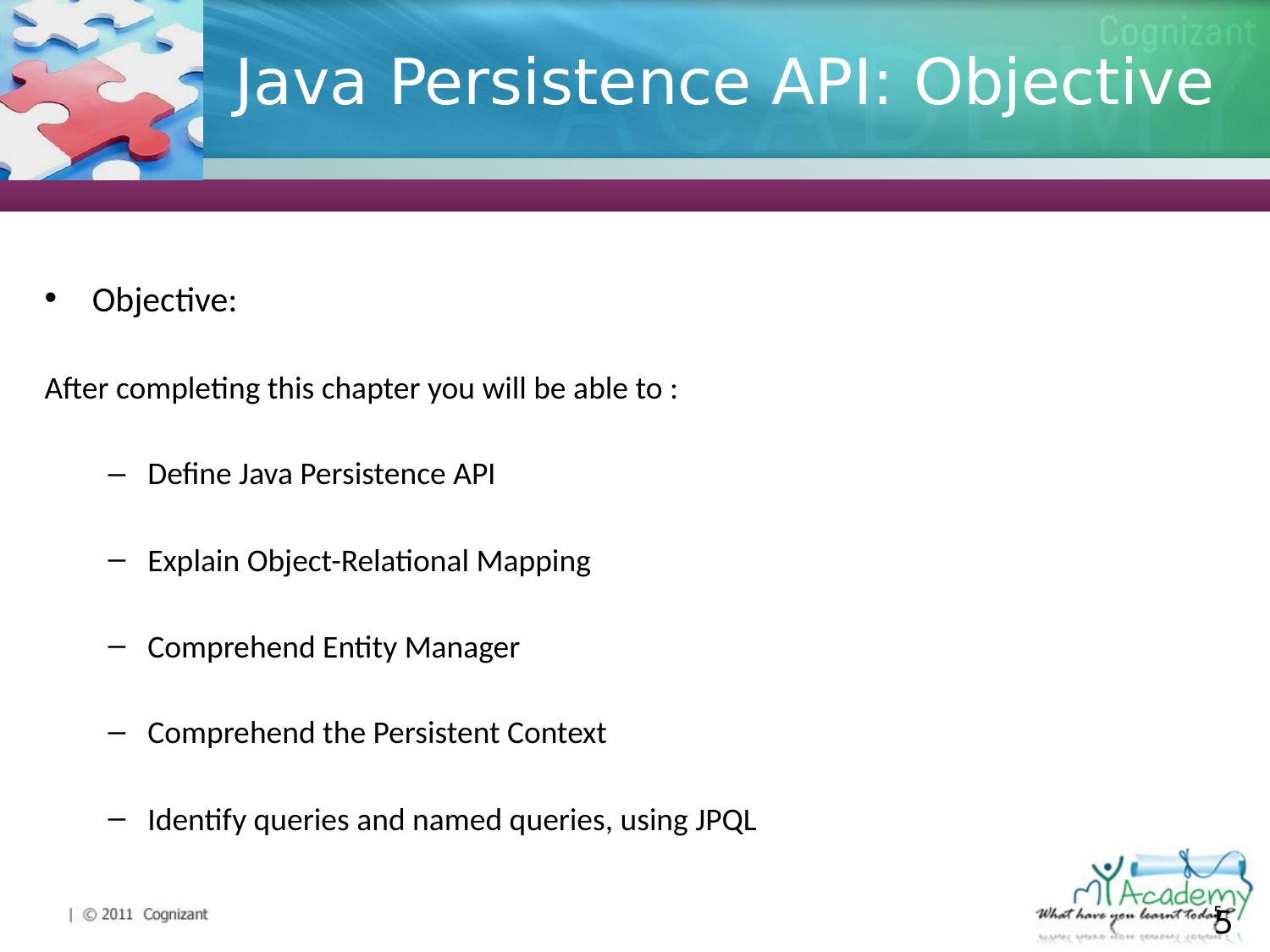

# Java Persistence API: Objective
Objective:
After completing this chapter you will be able to :
Define Java Persistence API
Explain Object-Relational Mapping
Comprehend Entity Manager
Comprehend the Persistent Context
Identify queries and named queries, using JPQL
5
5
5